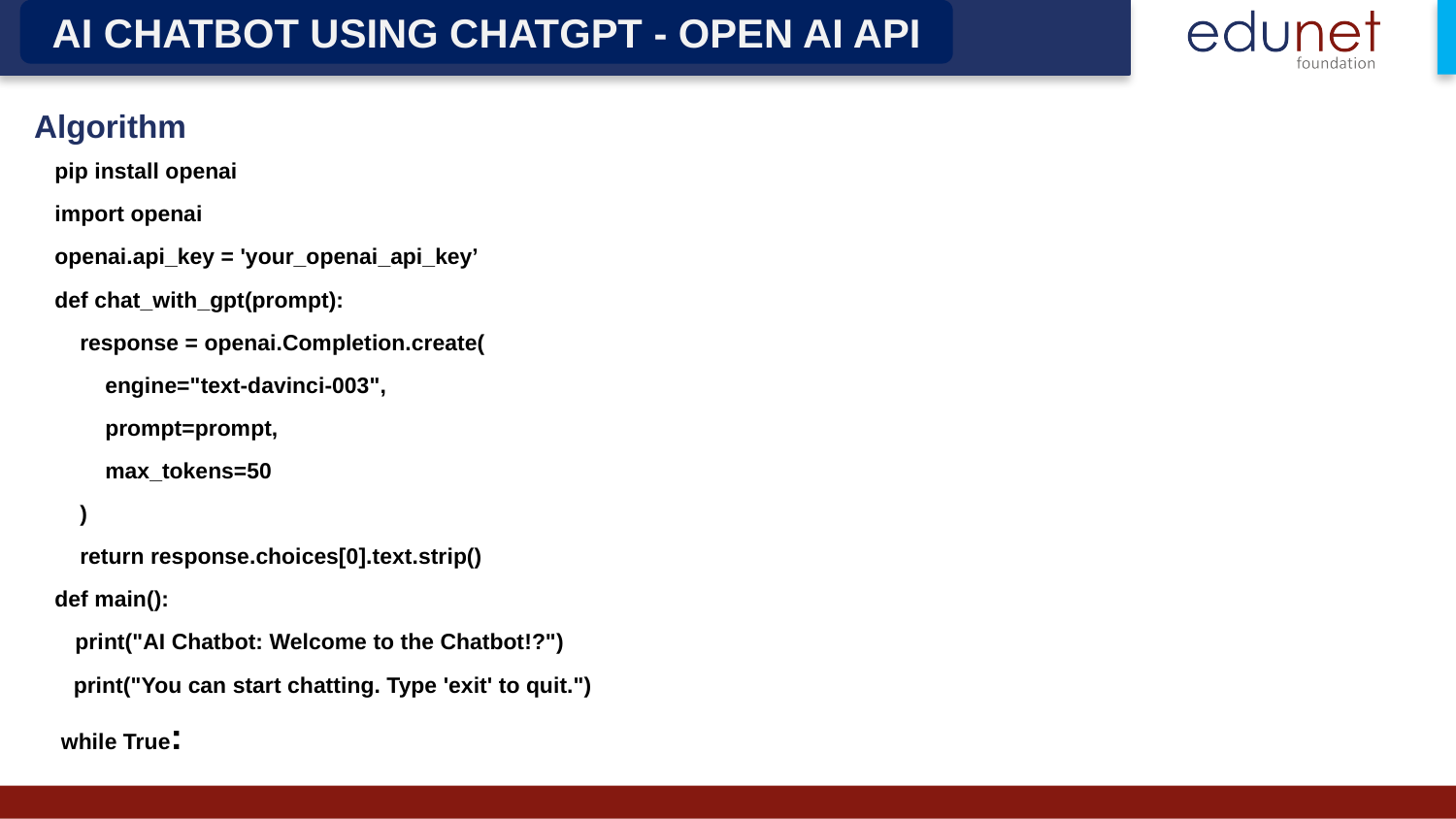

AI CHATBOT USING CHATGPT - OPEN AI API
Algorithm
pip install openai
import openai
openai.api_key = 'your_openai_api_key’
def chat_with_gpt(prompt):
    response = openai.Completion.create(
        engine="text-davinci-003",
        prompt=prompt,
        max_tokens=50
    )
    return response.choices[0].text.strip()
def main():
    print("AI Chatbot: Welcome to the Chatbot!?")
   print("You can start chatting. Type 'exit' to quit.")
 while True: